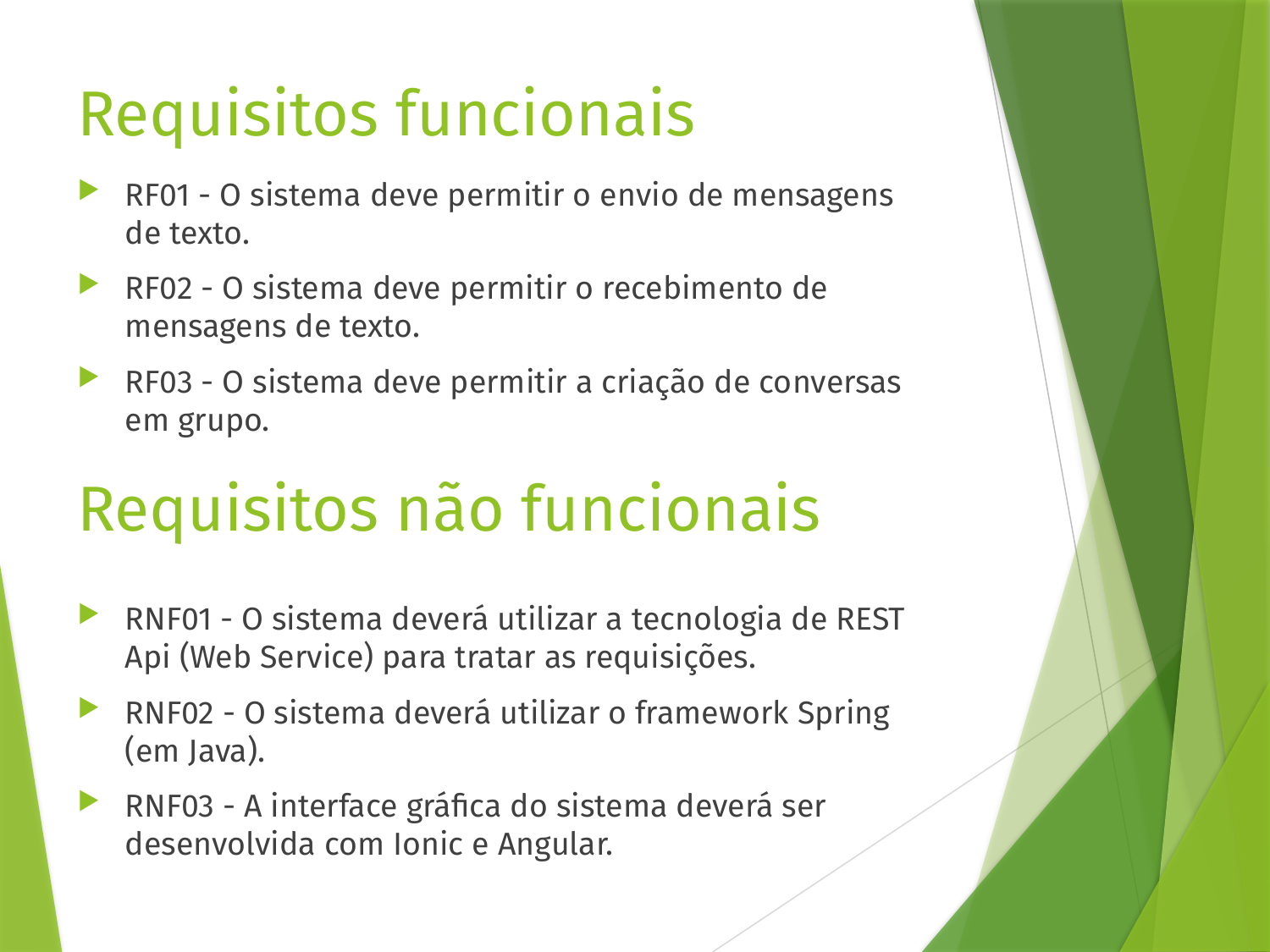

# Requisitos funcionais

RF01 - O sistema deve permitir o envio de mensagens de texto.
RF02 - O sistema deve permitir o recebimento de mensagens de texto.
RF03 - O sistema deve permitir a criação de conversas em grupo.
Requisitos não funcionais

RNF01 - O sistema deverá utilizar a tecnologia de REST Api (Web Service) para tratar as requisições.
RNF02 - O sistema deverá utilizar o framework Spring (em Java).
RNF03 - A interface gráfica do sistema deverá ser desenvolvida com Ionic e Angular.